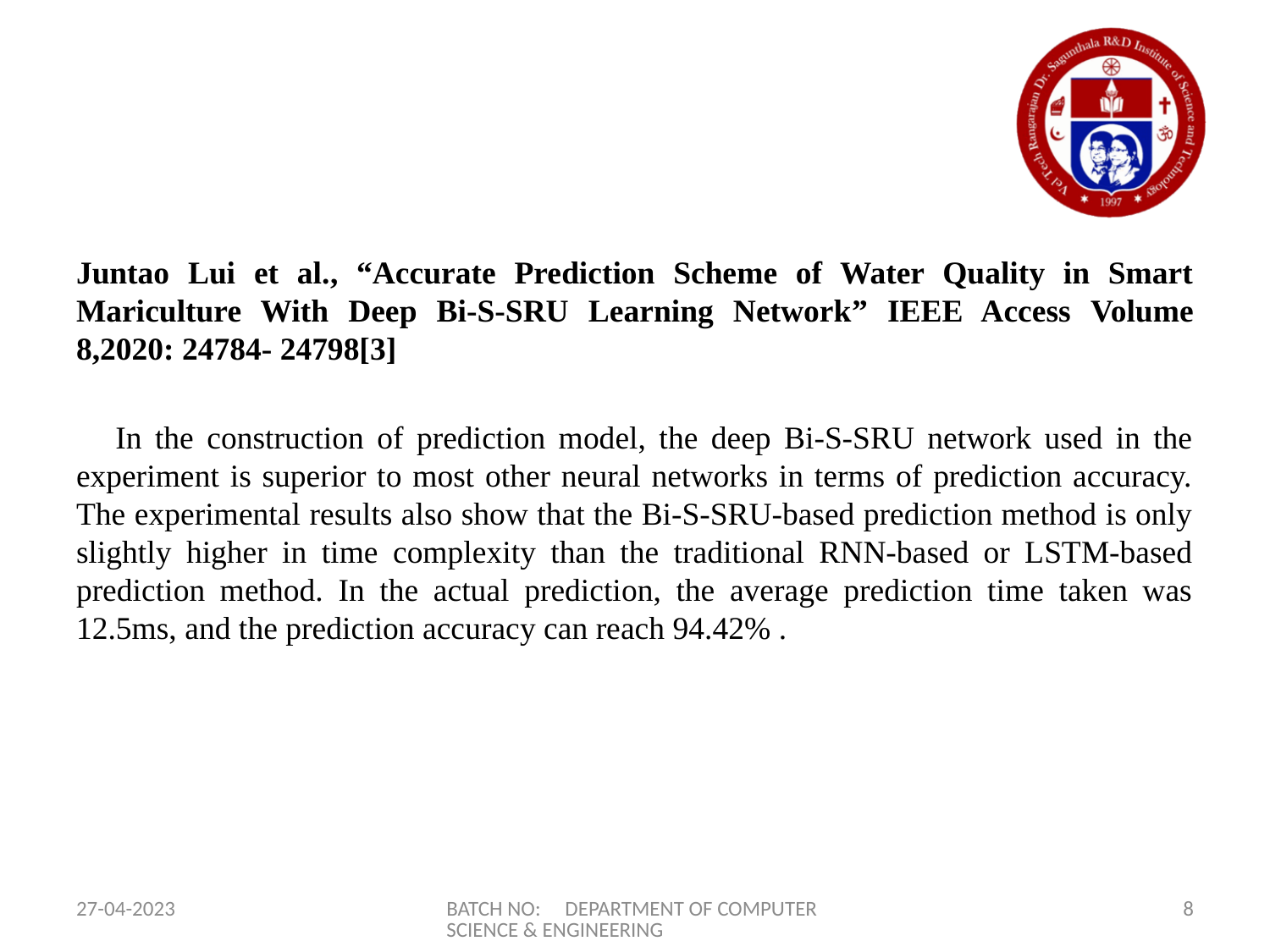

Juntao Lui et al., “Accurate Prediction Scheme of Water Quality in Smart Mariculture With Deep Bi-S-SRU Learning Network” IEEE Access Volume 8,2020: 24784- 24798[3]

   In the construction of prediction model, the deep Bi-S-SRU network used in the experiment is superior to most other neural networks in terms of prediction accuracy. The experimental results also show that the Bi-S-SRU-based prediction method is only slightly higher in time complexity than the traditional RNN-based or LSTM-based prediction method. In the actual prediction, the average prediction time taken was 12.5ms, and the prediction accuracy can reach 94.42% .

27-04-2023
BATCH NO:     DEPARTMENT OF COMPUTER SCIENCE & ENGINEERING
8